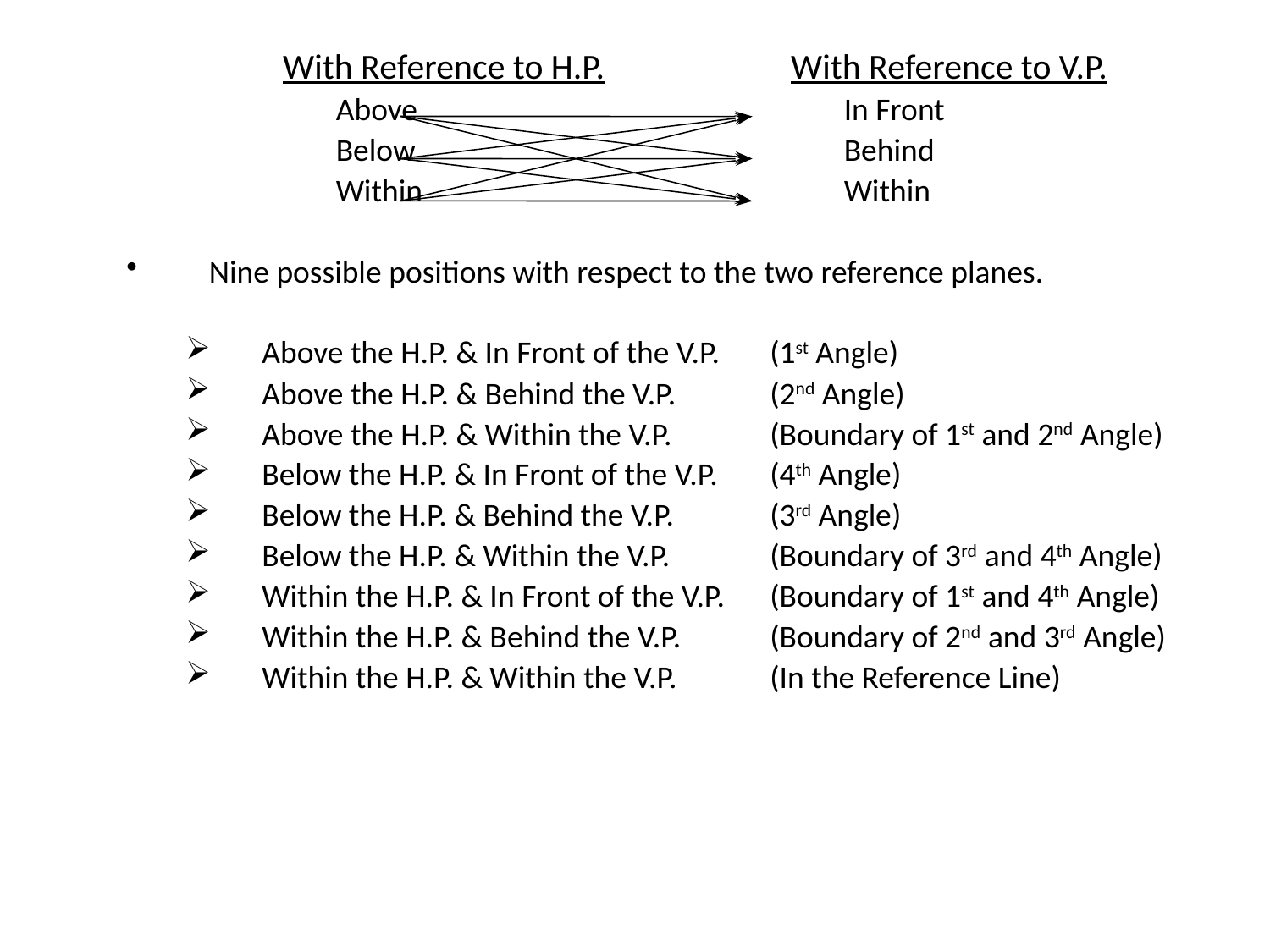

With Reference to H.P.		With Reference to V.P.
		Above				In Front
		Below				Behind
		Within				Within

Nine possible positions with respect to the two reference planes.

Above the H.P. & In Front of the V.P.	(1st Angle)
Above the H.P. & Behind the V.P.	(2nd Angle)
Above the H.P. & Within the V.P.	(Boundary of 1st and 2nd Angle)
Below the H.P. & In Front of the V.P.	(4th Angle)
Below the H.P. & Behind the V.P.	(3rd Angle)
Below the H.P. & Within the V.P.	(Boundary of 3rd and 4th Angle)
Within the H.P. & In Front of the V.P.	(Boundary of 1st and 4th Angle)
Within the H.P. & Behind the V.P.	(Boundary of 2nd and 3rd Angle)
Within the H.P. & Within the V.P.	(In the Reference Line)